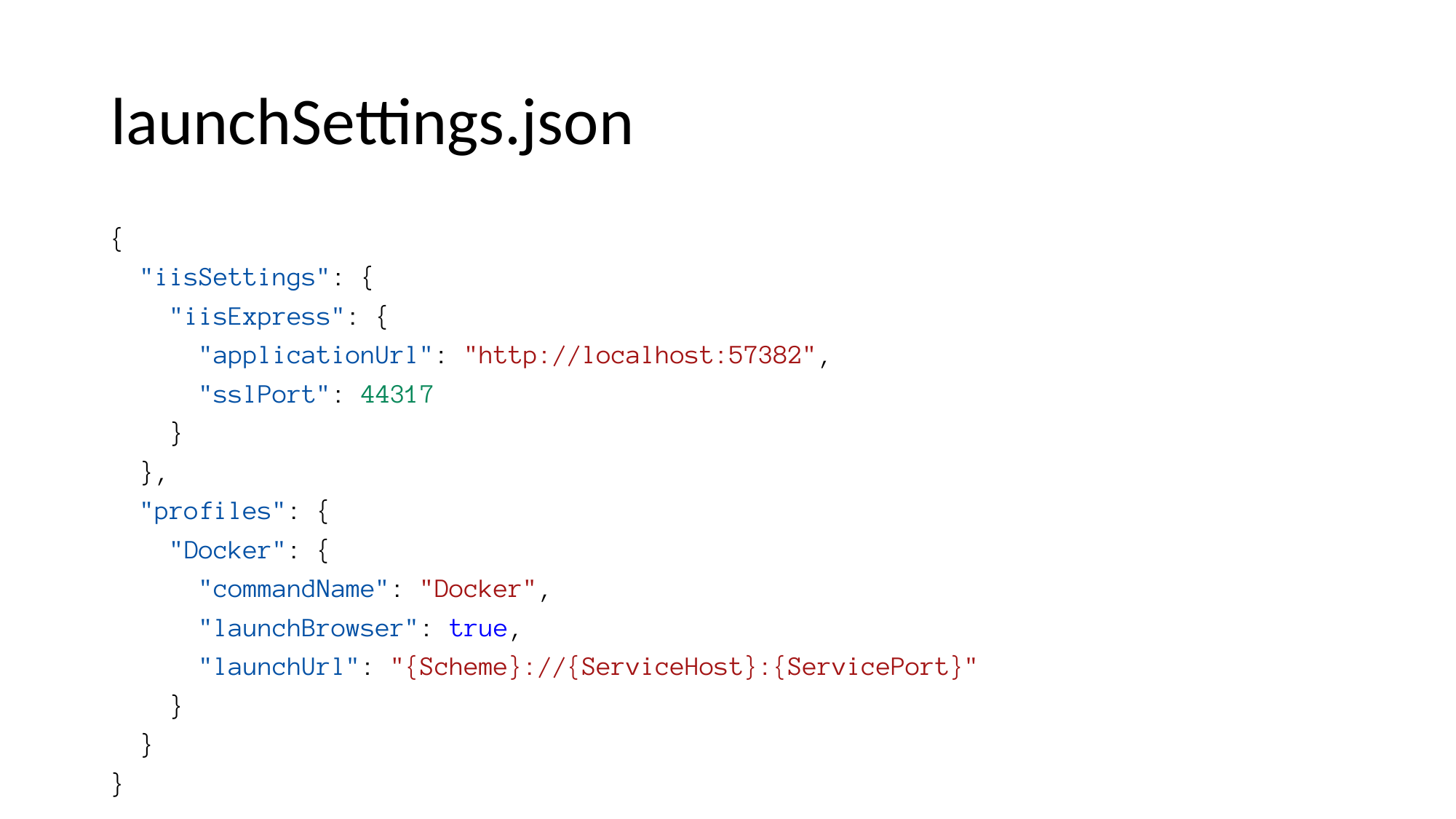

# launchSettings.json
{
  "iisSettings": {
    "iisExpress": {
      "applicationUrl": "http://localhost:57382",
      "sslPort": 44317
    }
  },
  "profiles": {
    "Docker": {
      "commandName": "Docker",
      "launchBrowser": true,
      "launchUrl": "{Scheme}://{ServiceHost}:{ServicePort}"
    }
  }
}